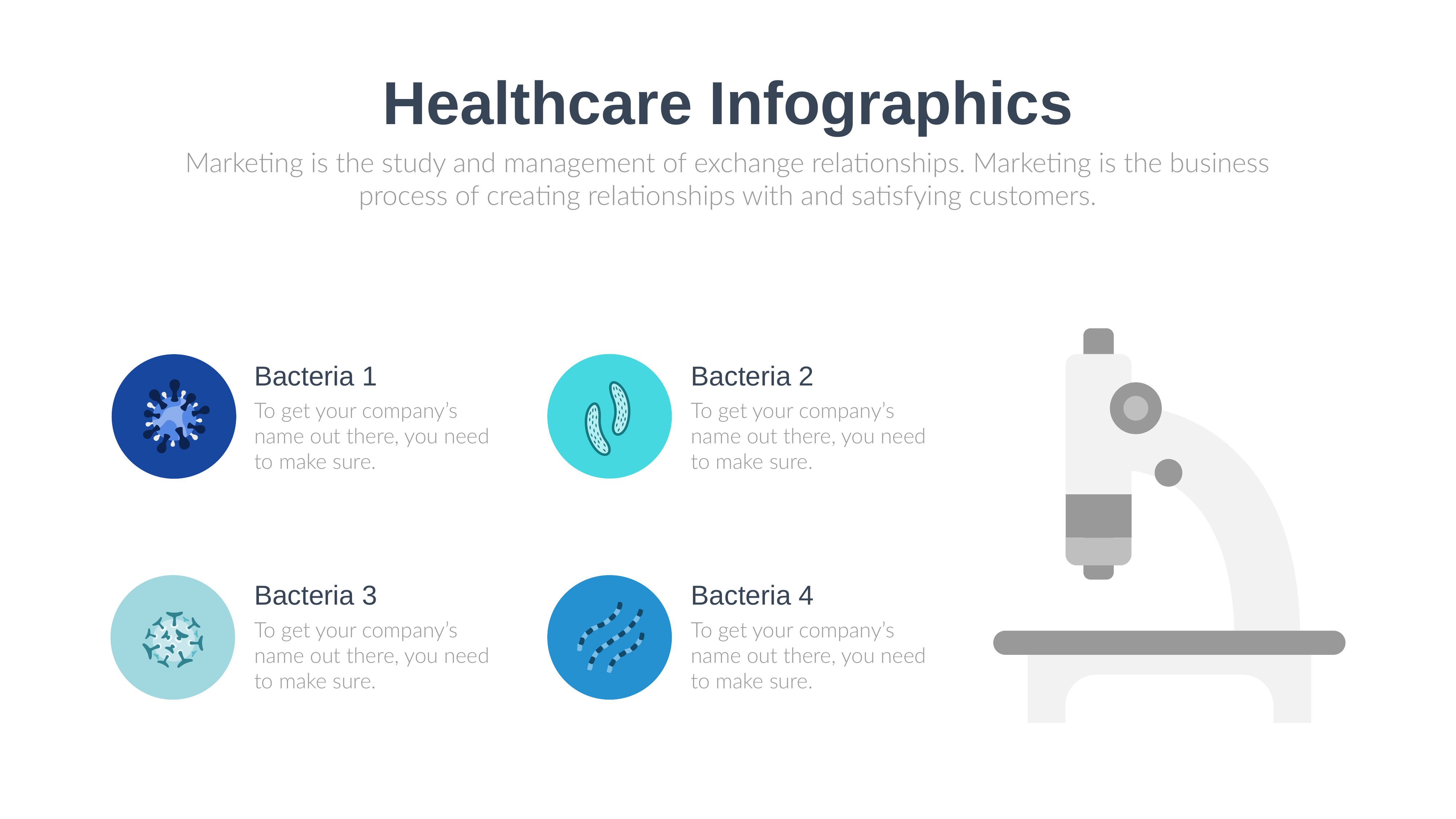

Healthcare Infographics
Marketing is the study and management of exchange relationships. Marketing is the business process of creating relationships with and satisfying customers.

Bacteria 1
To get your company’s name out there, you need to make sure.
Bacteria 2
To get your company’s name out there, you need to make sure.

Bacteria 3
To get your company’s name out there, you need to make sure.
Bacteria 4
To get your company’s name out there, you need to make sure.